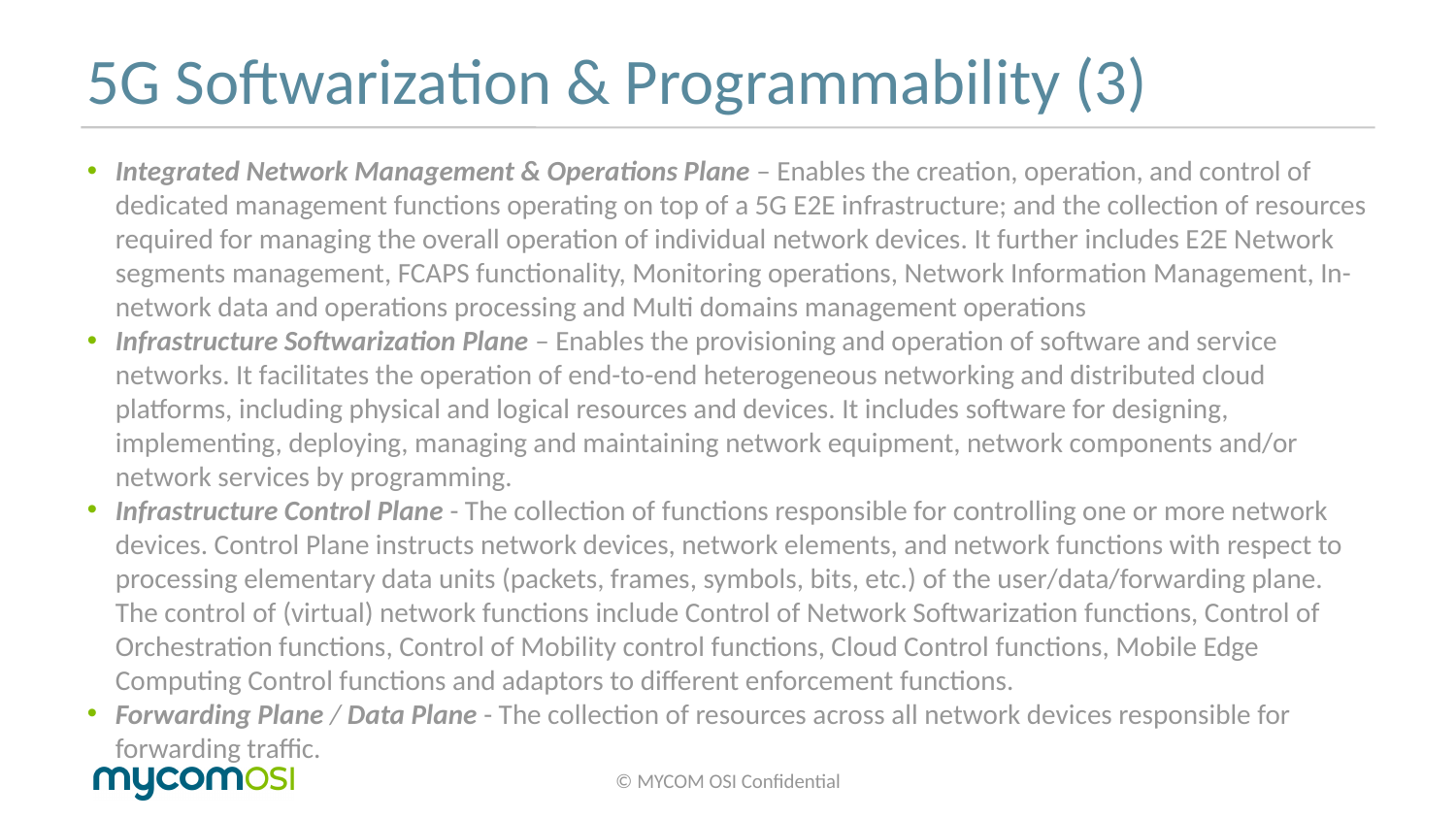

# 5G Softwarization & Programmability (3)
Integrated Network Management & Operations Plane – Enables the creation, operation, and control of dedicated management functions operating on top of a 5G E2E infrastructure; and the collection of resources required for managing the overall operation of individual network devices. It further includes E2E Network segments management, FCAPS functionality, Monitoring operations, Network Information Management, In-network data and operations processing and Multi domains management operations
Infrastructure Softwarization Plane – Enables the provisioning and operation of software and service networks. It facilitates the operation of end-to-end heterogeneous networking and distributed cloud platforms, including physical and logical resources and devices. It includes software for designing, implementing, deploying, managing and maintaining network equipment, network components and/or network services by programming.
Infrastructure Control Plane - The collection of functions responsible for controlling one or more network devices. Control Plane instructs network devices, network elements, and network functions with respect to processing elementary data units (packets, frames, symbols, bits, etc.) of the user/data/forwarding plane. The control of (virtual) network functions include Control of Network Softwarization functions, Control of Orchestration functions, Control of Mobility control functions, Cloud Control functions, Mobile Edge Computing Control functions and adaptors to different enforcement functions.
Forwarding Plane / Data Plane - The collection of resources across all network devices responsible for forwarding traffic.